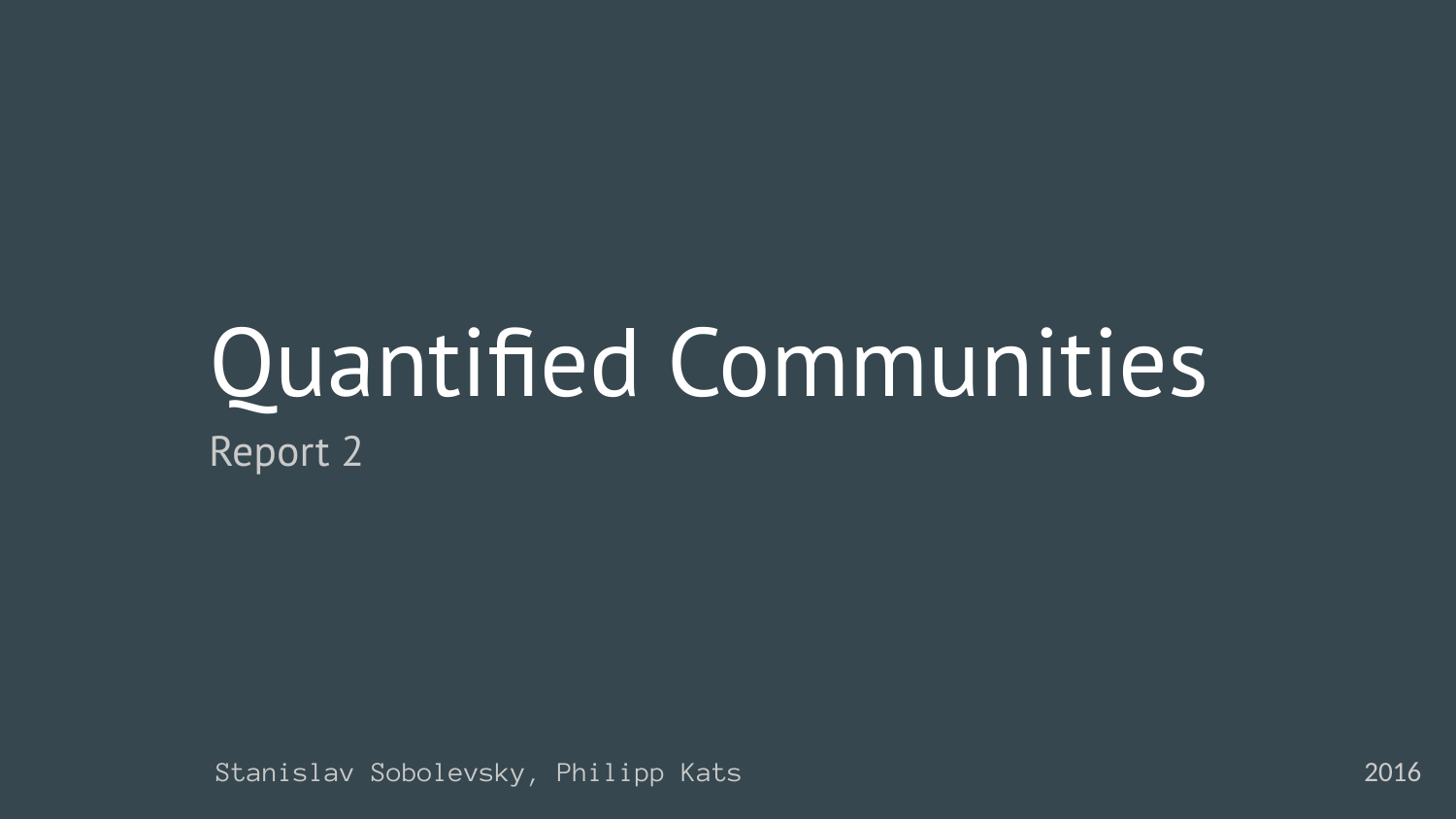

# Quantified Communities
Report 2
Stanislav Sobolevsky, Philipp Kats
2016